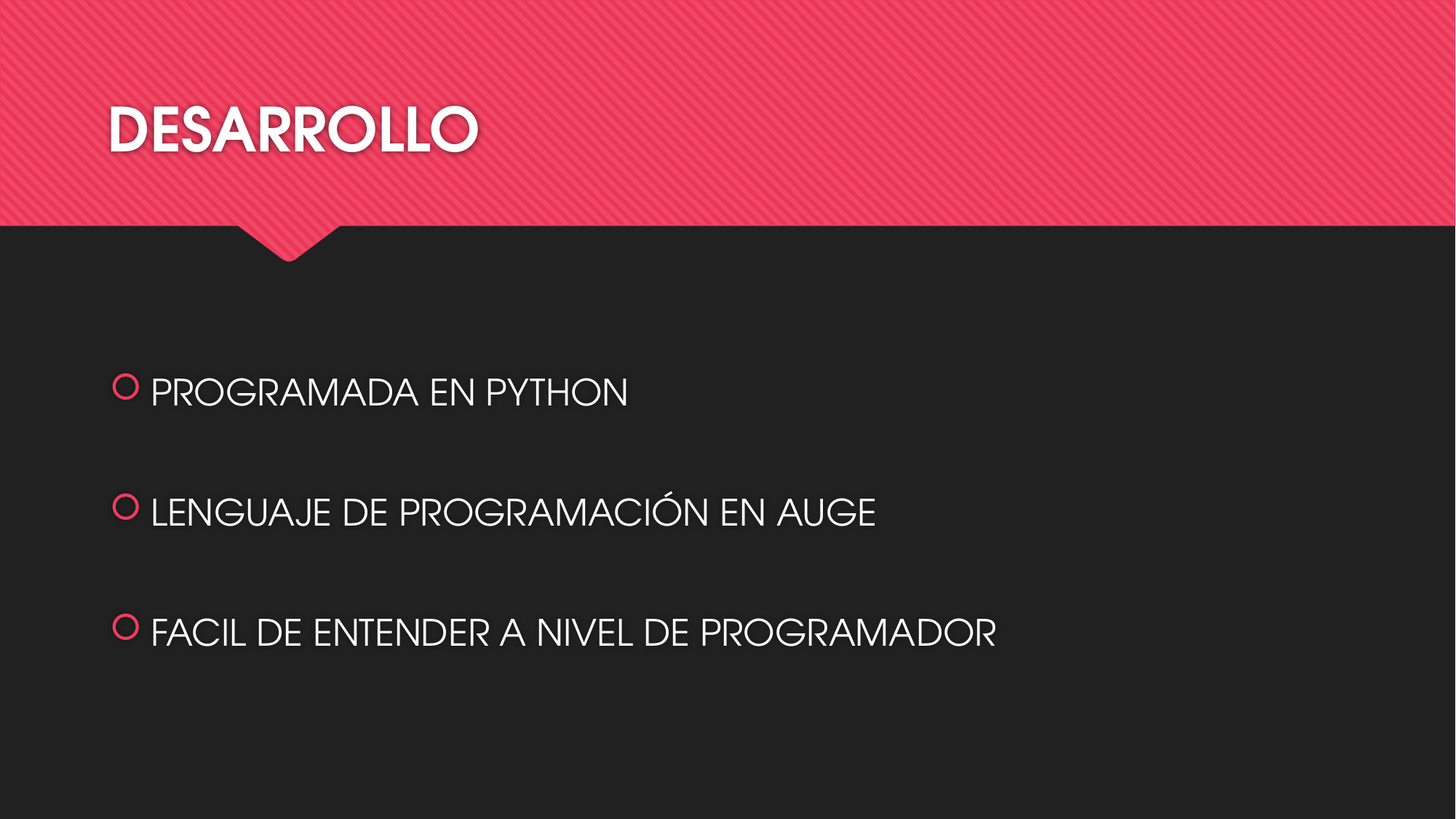

# DESARROLLO
PROGRAMADA EN PYTHON

LENGUAJE DE PROGRAMACIÓN EN AUGE

FACIL DE ENTENDER A NIVEL DE PROGRAMADOR